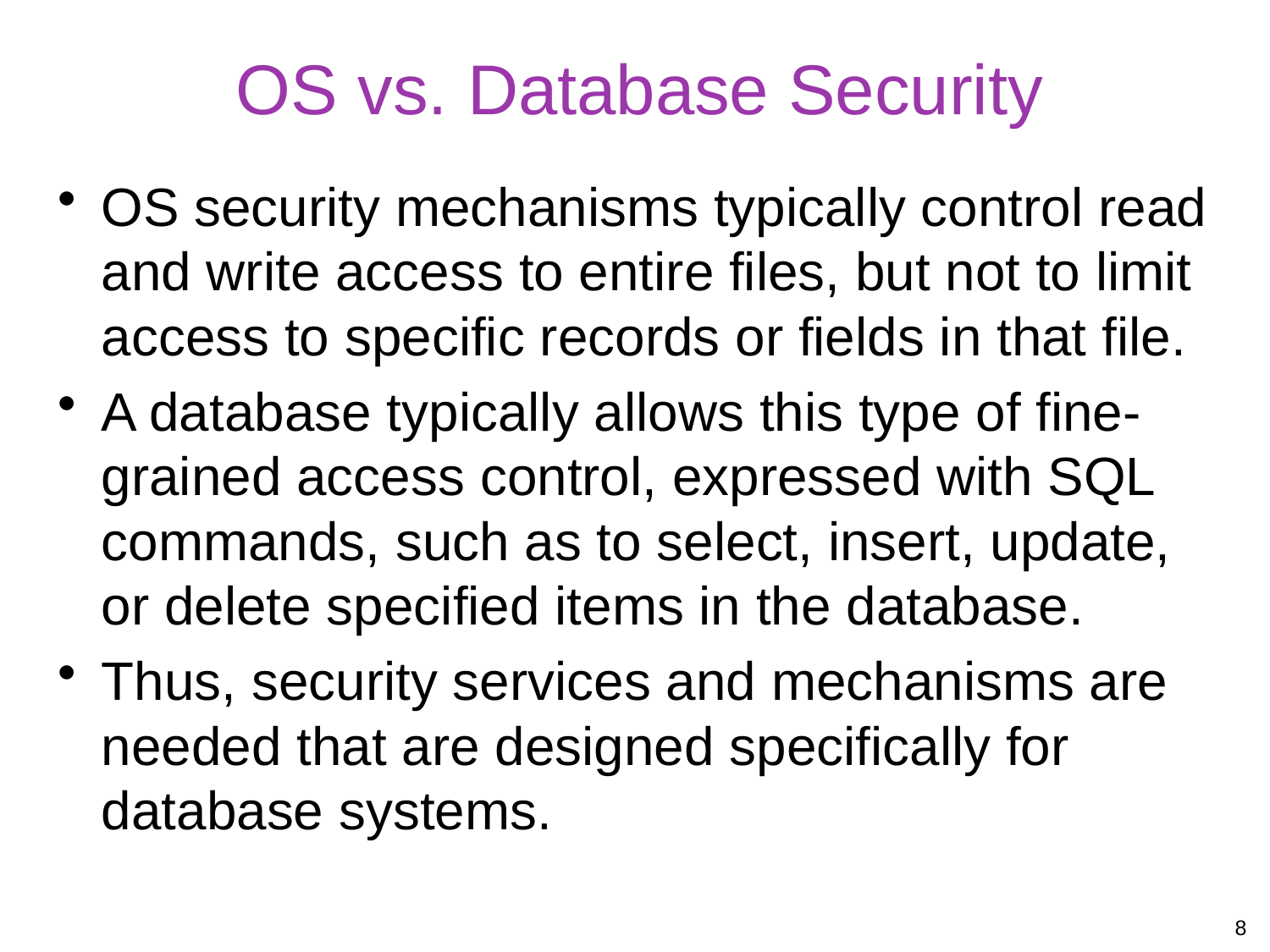

# OS vs. Database Security
OS security mechanisms typically control read and write access to entire files, but not to limit access to specific records or fields in that file.
A database typically allows this type of fine-grained access control, expressed with SQL commands, such as to select, insert, update, or delete specified items in the database.
Thus, security services and mechanisms are needed that are designed specifically for database systems.

8